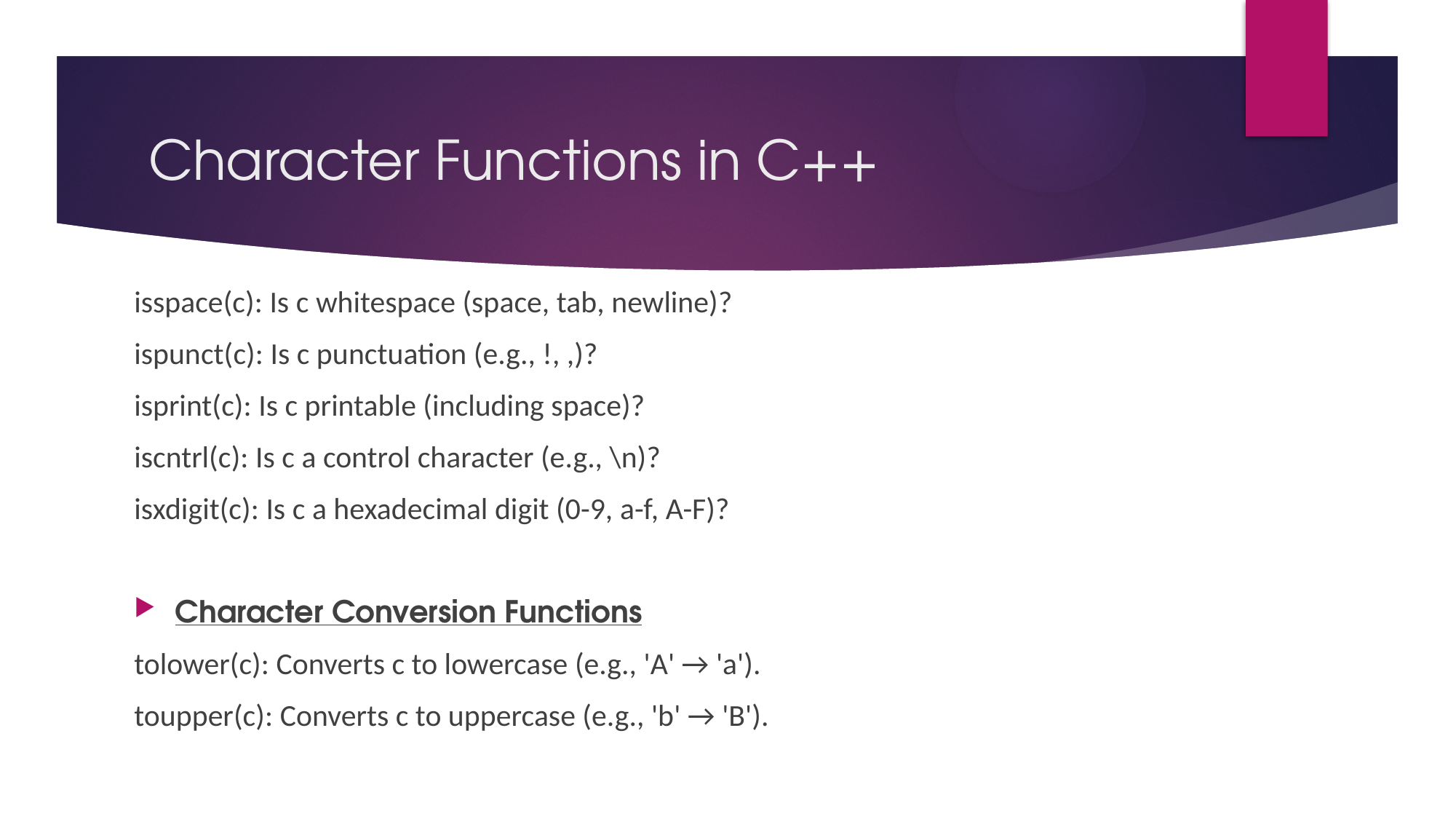

# Character Functions in C++
isspace(c): Is c whitespace (space, tab, newline)?
ispunct(c): Is c punctuation (e.g., !, ,)?
isprint(c): Is c printable (including space)?
iscntrl(c): Is c a control character (e.g., \n)?
isxdigit(c): Is c a hexadecimal digit (0-9, a-f, A-F)?

Character Conversion Functions
tolower(c): Converts c to lowercase (e.g., 'A' → 'a').
toupper(c): Converts c to uppercase (e.g., 'b' → 'B').